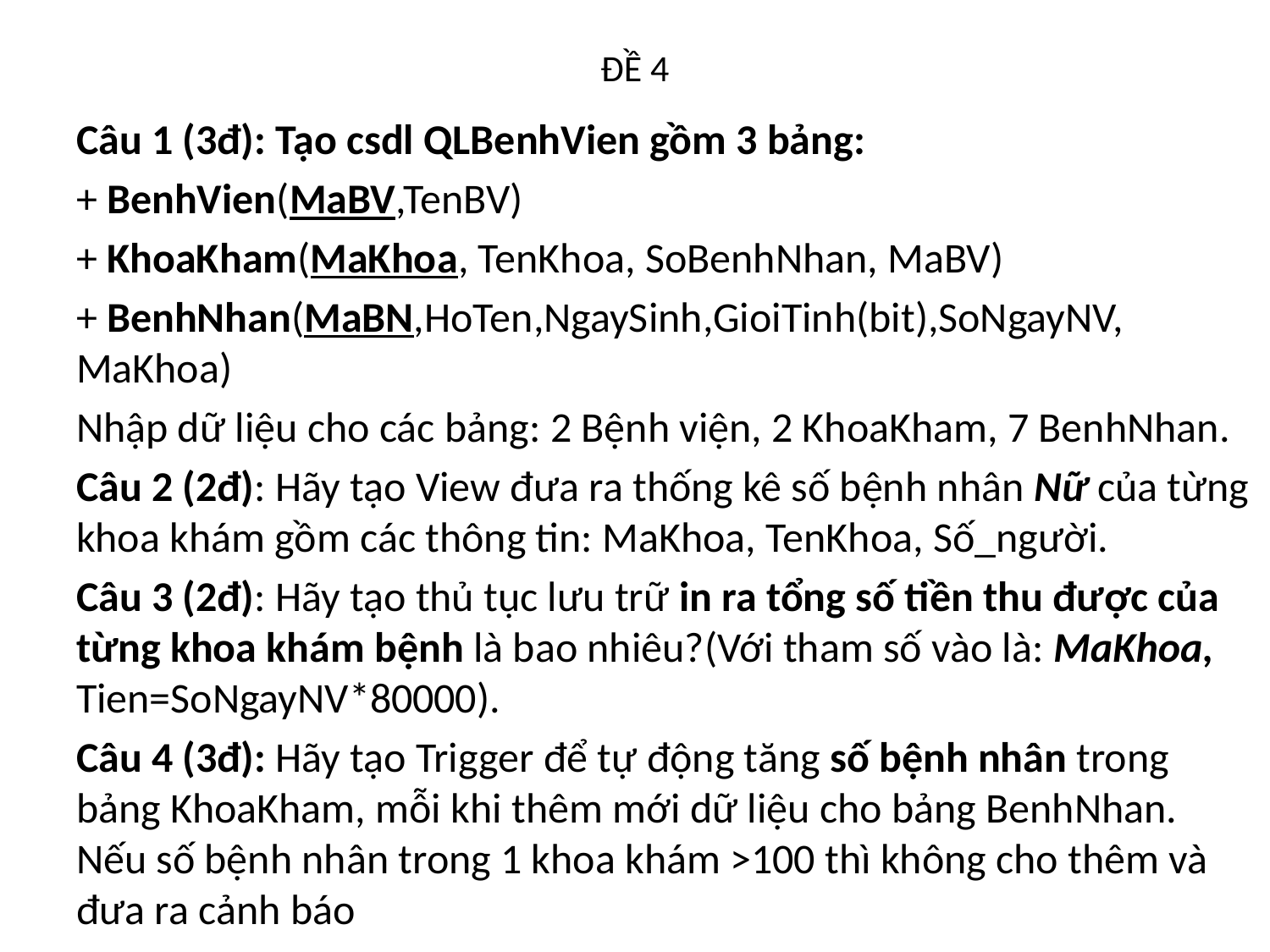

# ĐỀ 4
Câu 1 (3đ): Tạo csdl QLBenhVien gồm 3 bảng:
+ BenhVien(MaBV,TenBV)
+ KhoaKham(MaKhoa, TenKhoa, SoBenhNhan, MaBV)
+ BenhNhan(MaBN,HoTen,NgaySinh,GioiTinh(bit),SoNgayNV, MaKhoa)
Nhập dữ liệu cho các bảng: 2 Bệnh viện, 2 KhoaKham, 7 BenhNhan.
Câu 2 (2đ): Hãy tạo View đưa ra thống kê số bệnh nhân Nữ của từng khoa khám gồm các thông tin: MaKhoa, TenKhoa, Số_người.
Câu 3 (2đ): Hãy tạo thủ tục lưu trữ in ra tổng số tiền thu được của từng khoa khám bệnh là bao nhiêu?(Với tham số vào là: MaKhoa, Tien=SoNgayNV*80000).
Câu 4 (3đ): Hãy tạo Trigger để tự động tăng số bệnh nhân trong bảng KhoaKham, mỗi khi thêm mới dữ liệu cho bảng BenhNhan. Nếu số bệnh nhân trong 1 khoa khám >100 thì không cho thêm và đưa ra cảnh báo